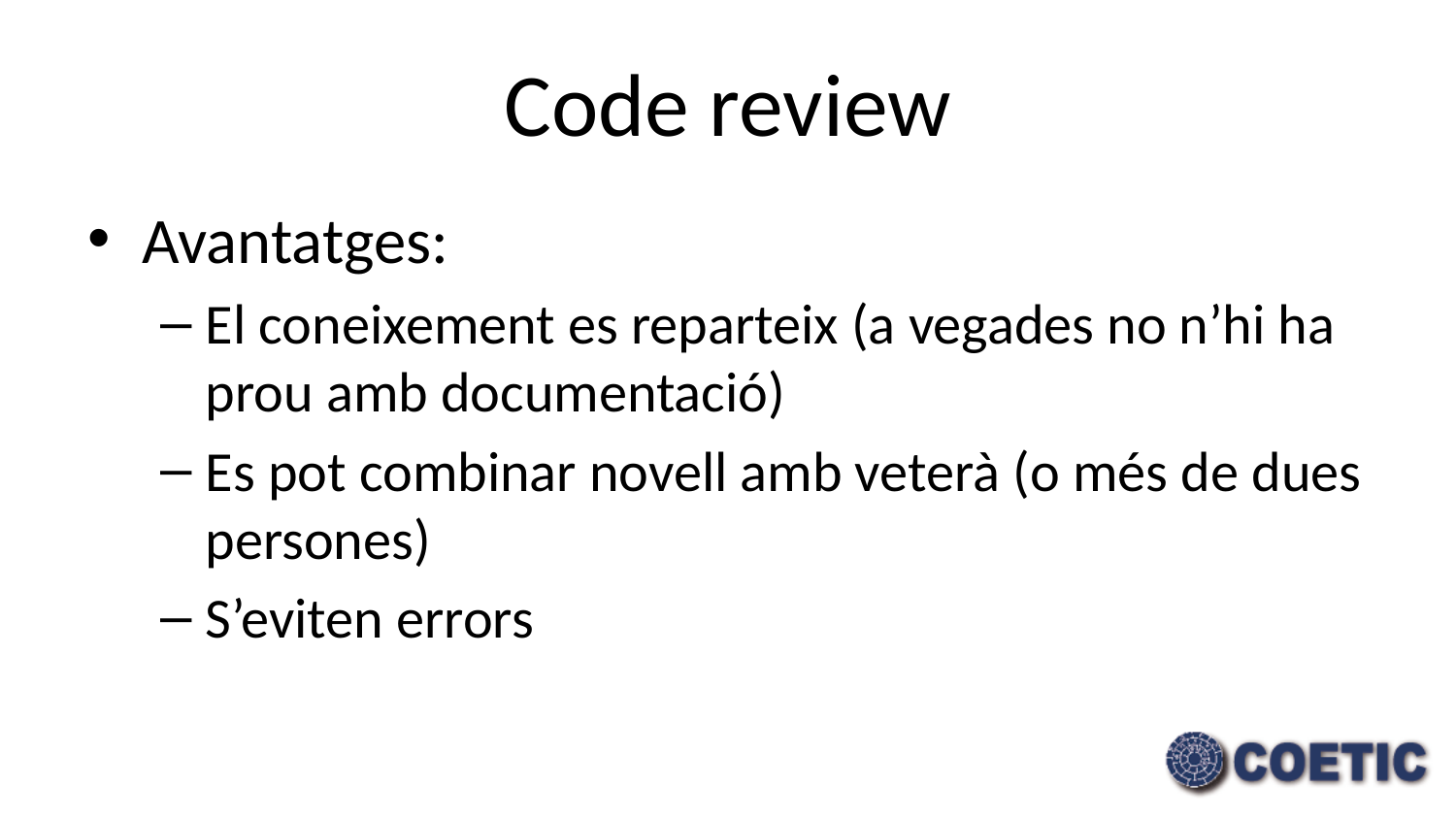

# Code review
Avantatges:
El coneixement es reparteix (a vegades no n’hi ha prou amb documentació)
Es pot combinar novell amb veterà (o més de dues persones)
S’eviten errors